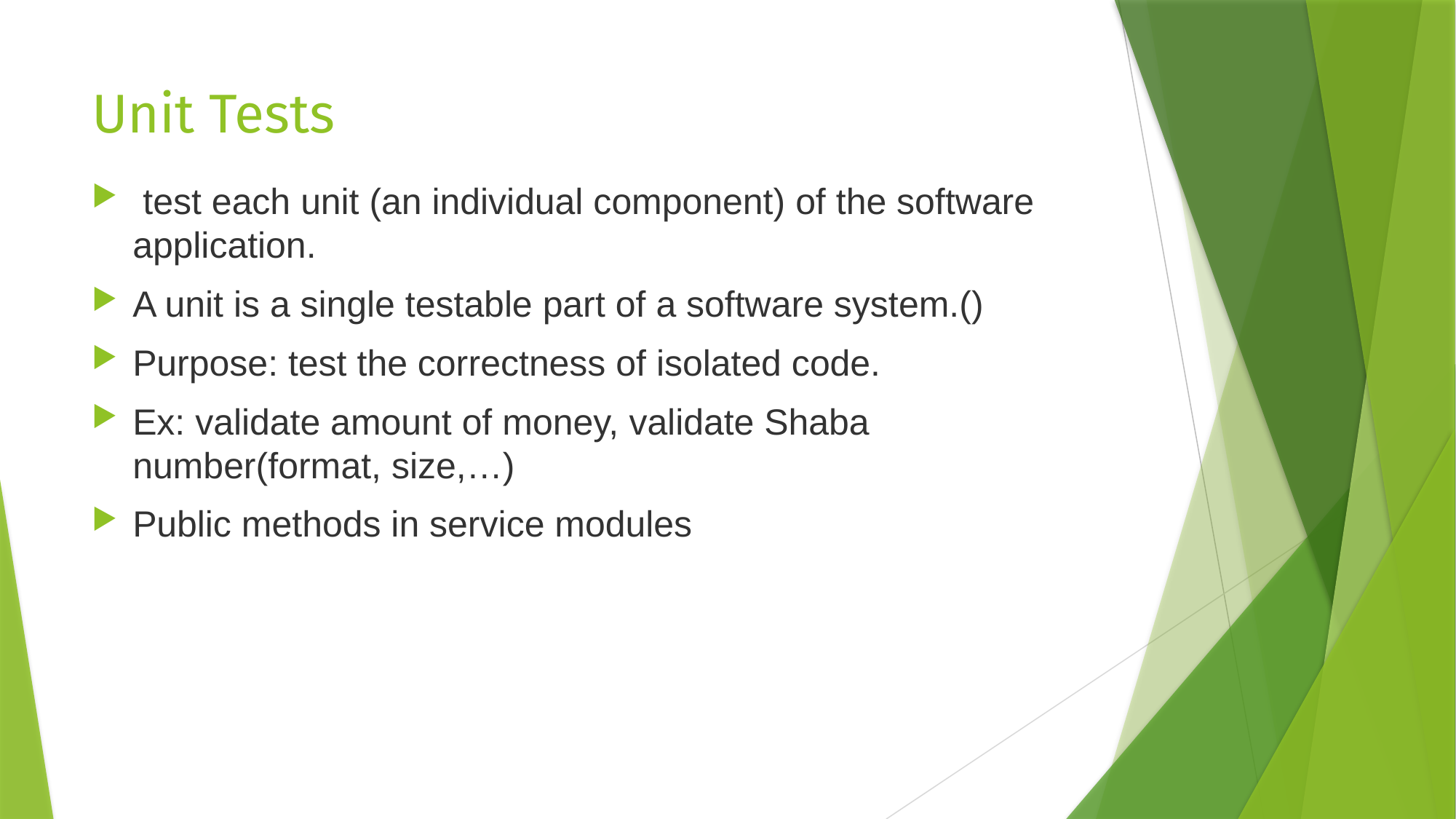

# Unit Tests
 test each unit (an individual component) of the software application.
A unit is a single testable part of a software system.()
Purpose: test the correctness of isolated code.
Ex: validate amount of money, validate Shaba number(format, size,…)
Public methods in service modules